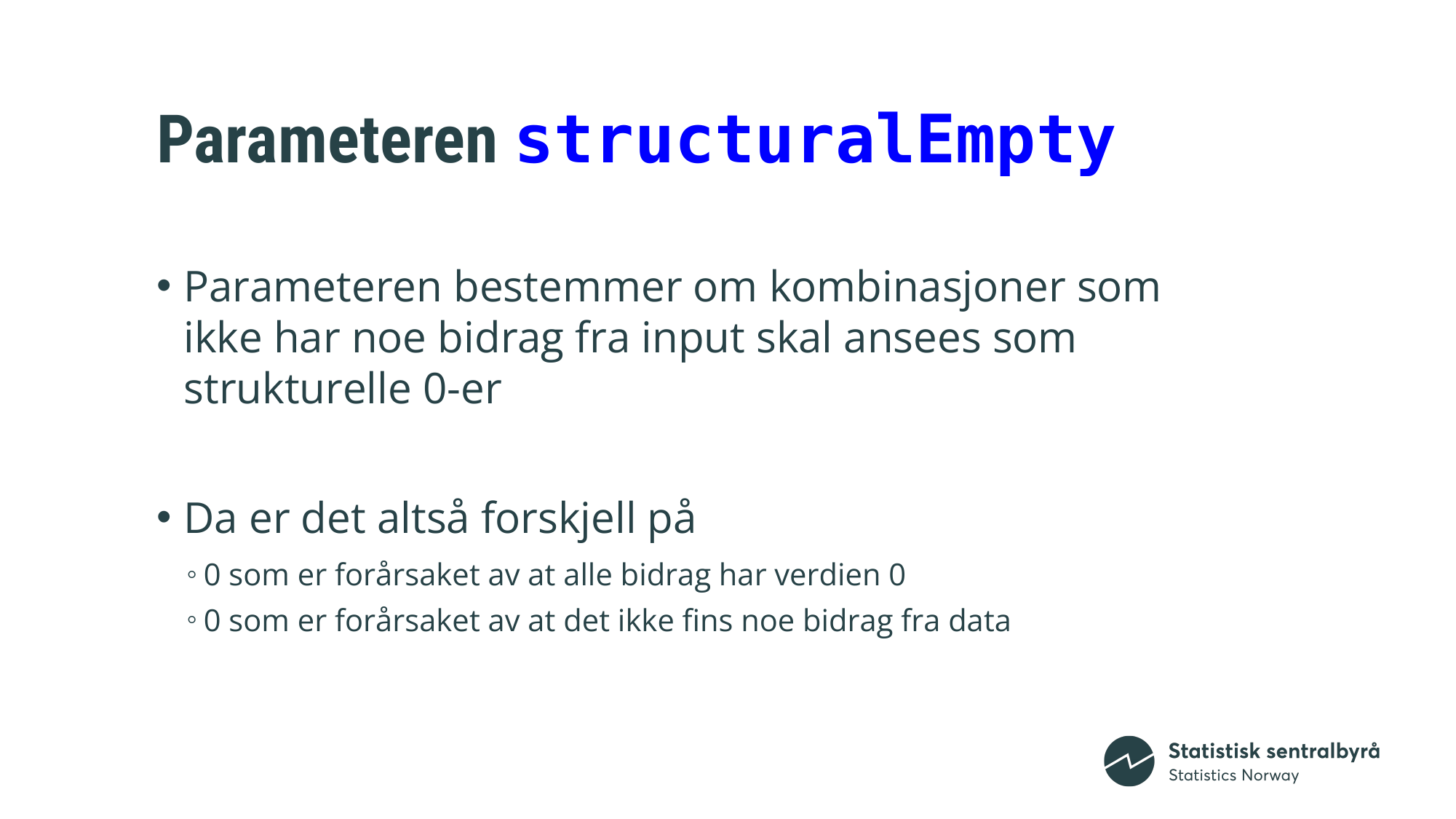

# Parameteren structuralEmpty
Parameteren bestemmer om kombinasjoner som ikke har noe bidrag fra input skal ansees som strukturelle 0-er

Da er det altså forskjell på
0 som er forårsaket av at alle bidrag har verdien 0
0 som er forårsaket av at det ikke fins noe bidrag fra data